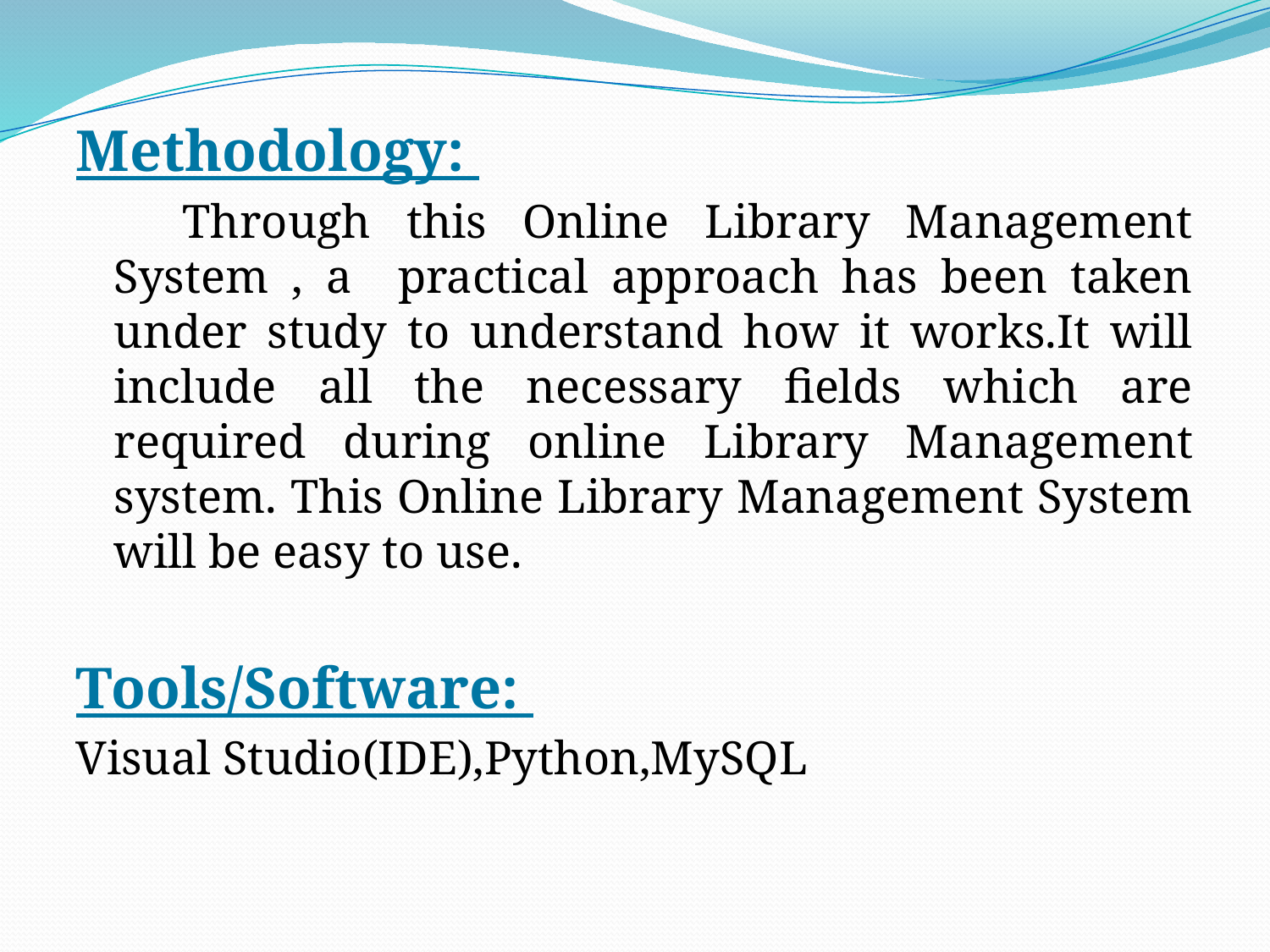

Methodology:
   Through this Online Library Management System , a  practical approach has been taken under study to understand how it works.It will include all the necessary fields which are required during online Library Management system. This Online Library Management System will be easy to use.

Tools/Software:
Visual Studio(IDE),Python,MySQL